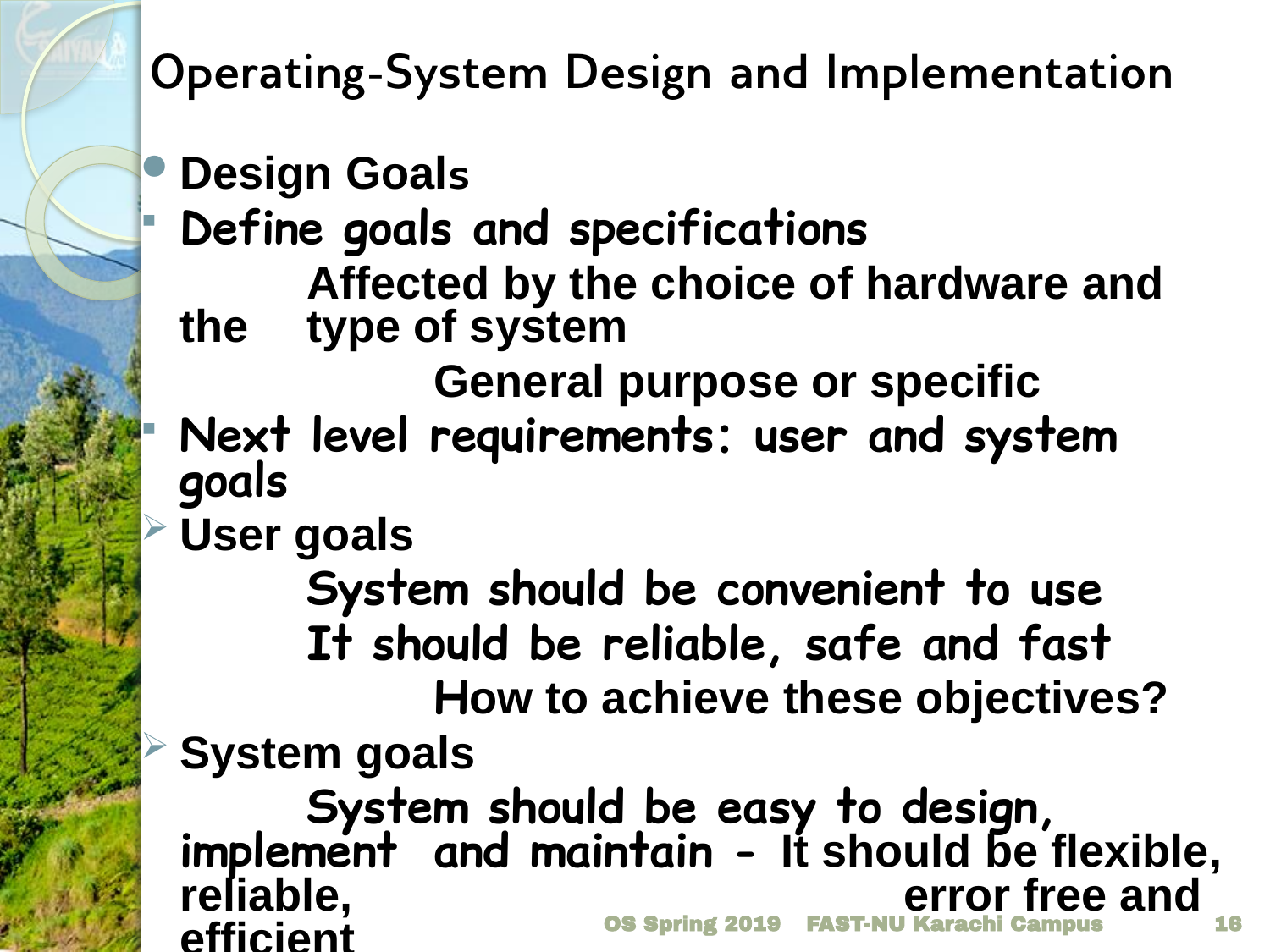

# Operating-System Design and Implementation
Design Goals
Define goals and specifications
		Affected by the choice of hardware and the 	type of system
			General purpose or specific
Next level requirements: user and system goals
User goals
		System should be convenient to use
		It should be reliable, safe and fast
			How to achieve these objectives?
System goals
		System should be easy to design, implement 	and maintain - It should be flexible, reliable, 				       error free and efficient
OS Spring 2019
FAST-NU Karachi Campus
16